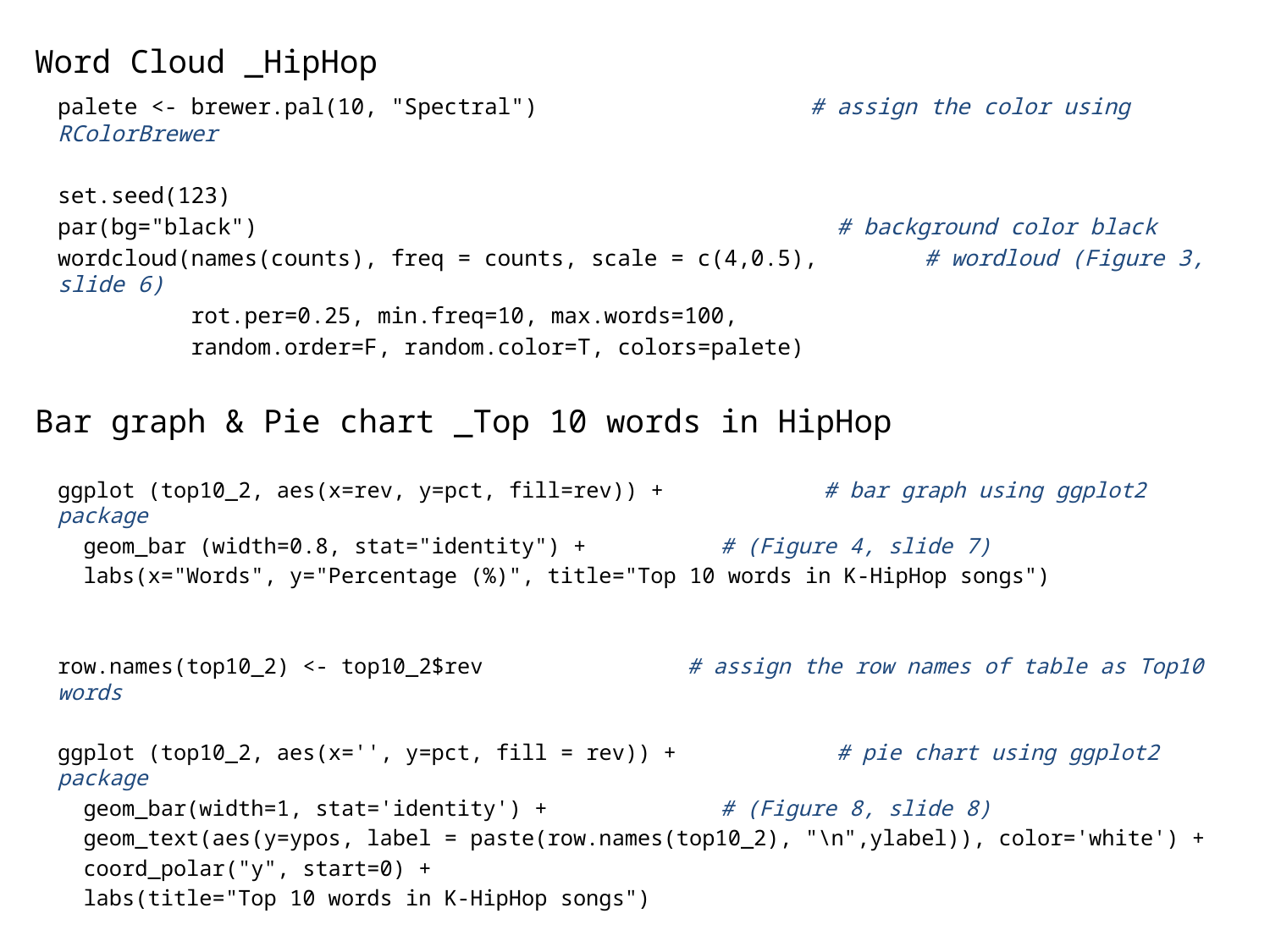

# Word Cloud _HipHop
palete <- brewer.pal(10, "Spectral")       	     # assign the color using RColorBrewer

set.seed(123)
par(bg="black")				  	       # background color black
wordcloud(names(counts), freq = counts, scale = c(4,0.5),	     # wordloud (Figure 3, slide 6)
          rot.per=0.25, min.freq=10, max.words=100,
          random.order=F, random.color=T, colors=palete)
Bar graph & Pie chart _Top 10 words in HipHop
ggplot (top10_2, aes(x=rev, y=pct, fill=rev)) +   	        # bar graph using ggplot2 package
  geom_bar (width=0.8, stat="identity") +			# (Figure 4, slide 7)
  labs(x="Words", y="Percentage (%)", title="Top 10 words in K-HipHop songs")

row.names(top10_2) <- top10_2$rev     	      # assign the row names of table as Top10 words

ggplot (top10_2, aes(x='', y=pct, fill = rev)) + 	         # pie chart using ggplot2 package
  geom_bar(width=1, stat='identity') +				# (Figure 8, slide 8)
  geom_text(aes(y=ypos, label = paste(row.names(top10_2), "\n",ylabel)), color='white') +
  coord_polar("y", start=0) +
  labs(title="Top 10 words in K-HipHop songs")